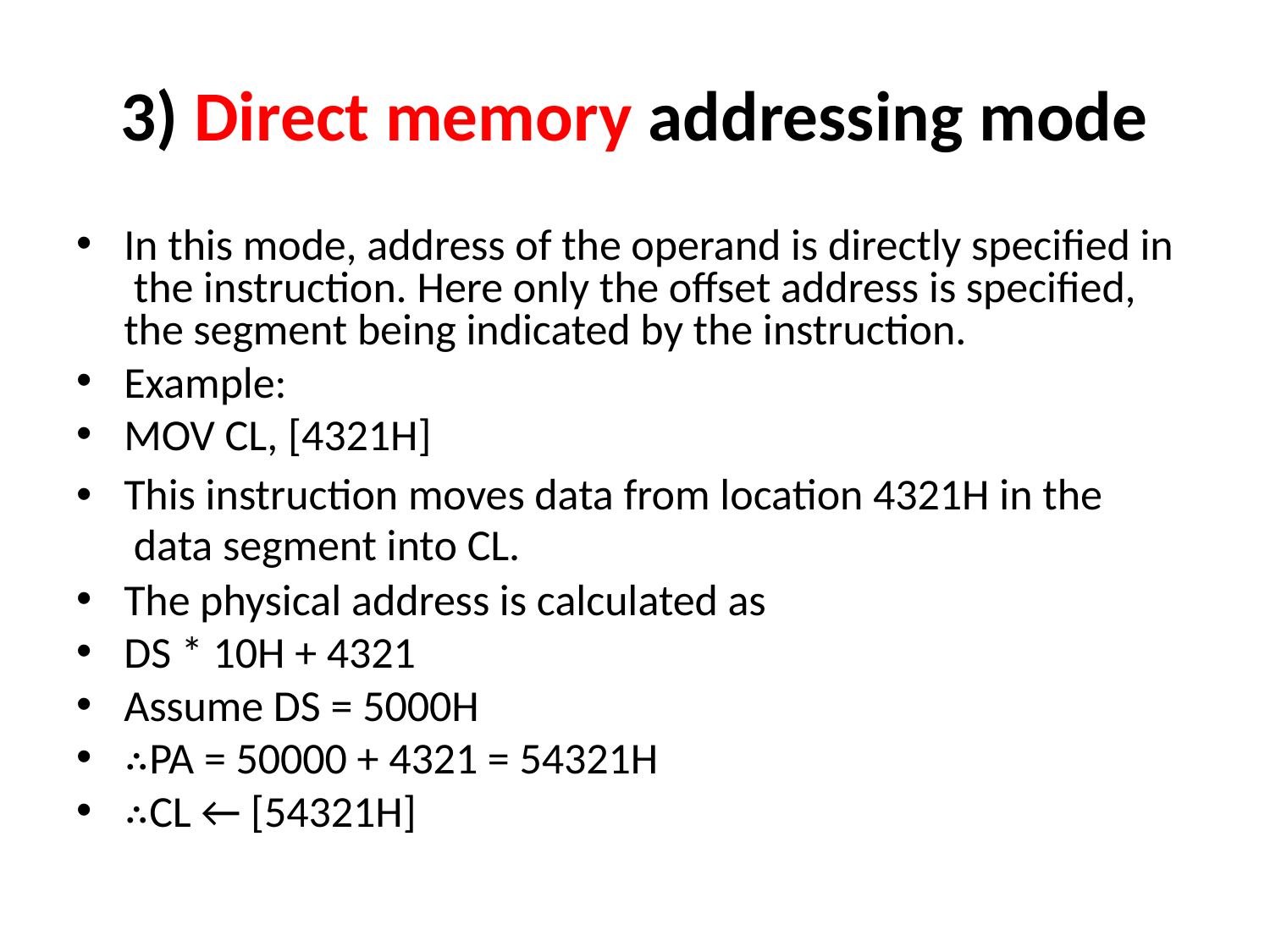

# 3) Direct memory addressing mode
In this mode, address of the operand is directly specified in  the instruction. Here only the offset address is specified,  the segment being indicated by the instruction.
Example:
MOV CL, [4321H]
This instruction moves data from location 4321H in the  data segment into CL.
The physical address is calculated as
DS * 10H + 4321
Assume DS = 5000H
∴PA = 50000 + 4321 = 54321H
∴CL ← [54321H]